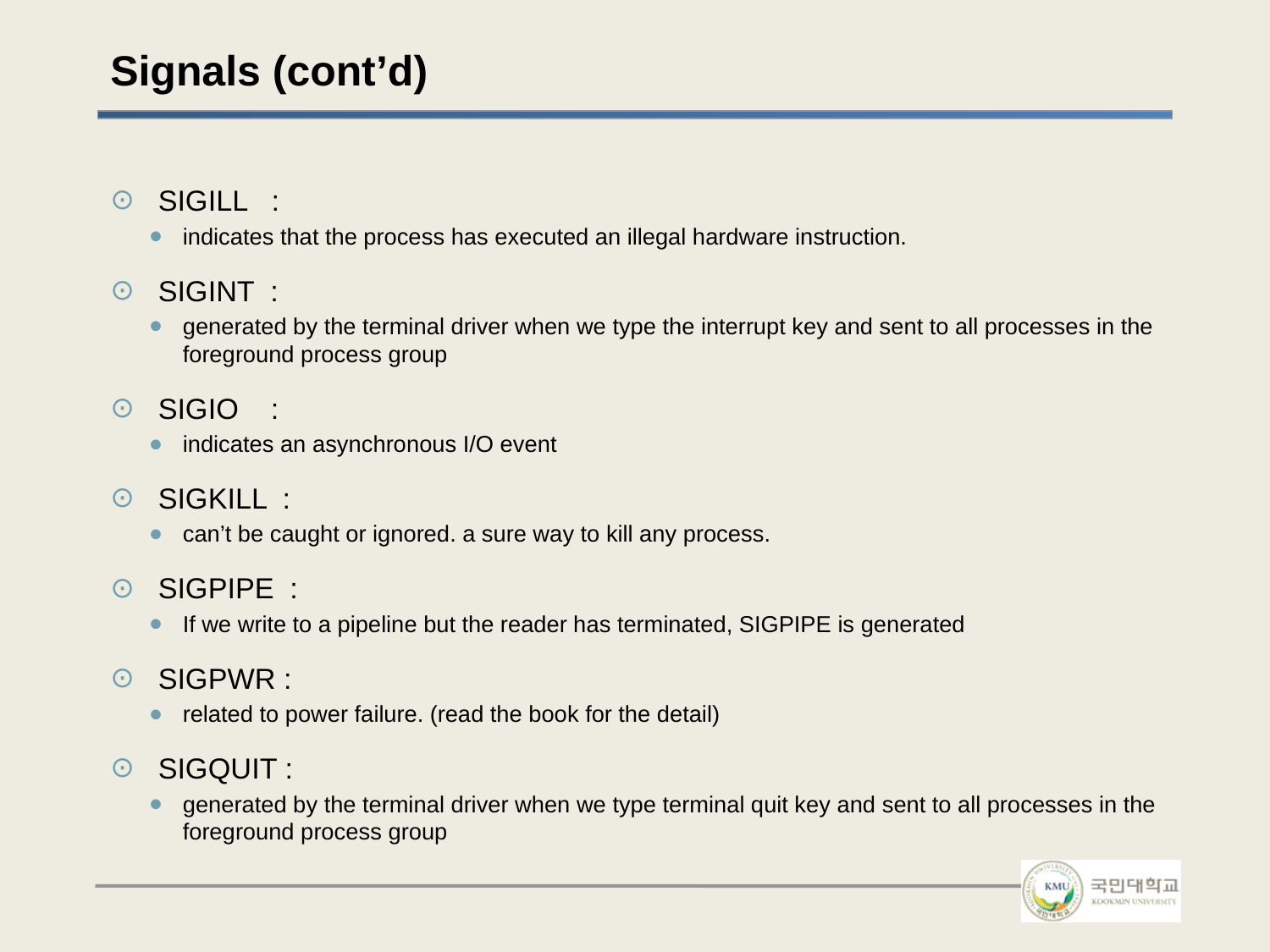

# Signals (cont’d)
SIGILL   :
indicates that the process has executed an illegal hardware instruction.
SIGINT  :
generated by the terminal driver when we type the interrupt key and sent to all processes in the foreground process group
SIGIO    :
indicates an asynchronous I/O event
SIGKILL  :
can’t be caught or ignored. a sure way to kill any process.
SIGPIPE  :
If we write to a pipeline but the reader has terminated, SIGPIPE is generated
SIGPWR :
related to power failure. (read the book for the detail)
SIGQUIT :
generated by the terminal driver when we type terminal quit key and sent to all processes in the foreground process group